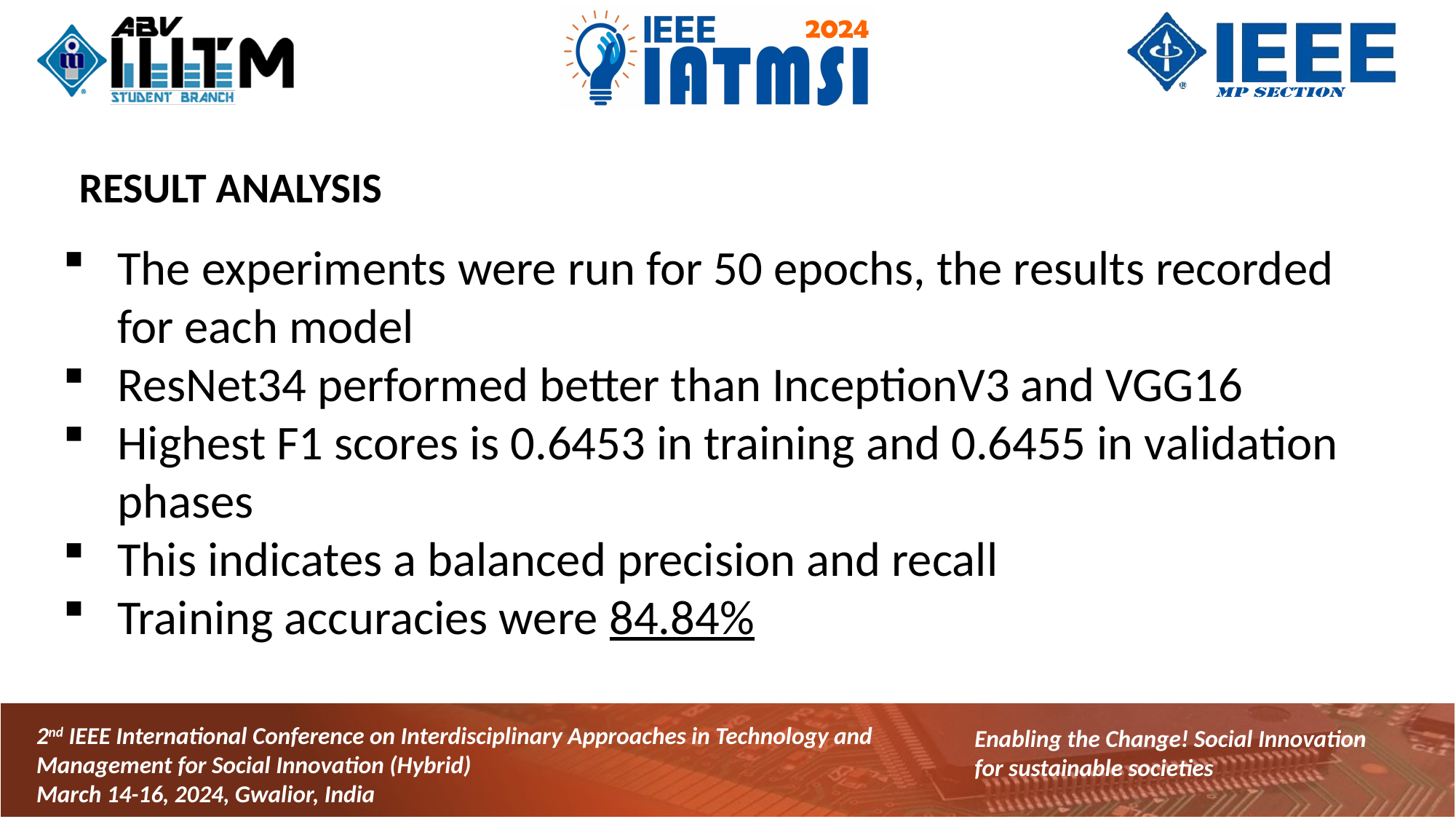

RESULT ANALYSIS
The experiments were run for 50 epochs, the results recorded for each model
ResNet34 performed better than InceptionV3 and VGG16
Highest F1 scores is 0.6453 in training and 0.6455 in validation phases
This indicates a balanced precision and recall
Training accuracies were 84.84%